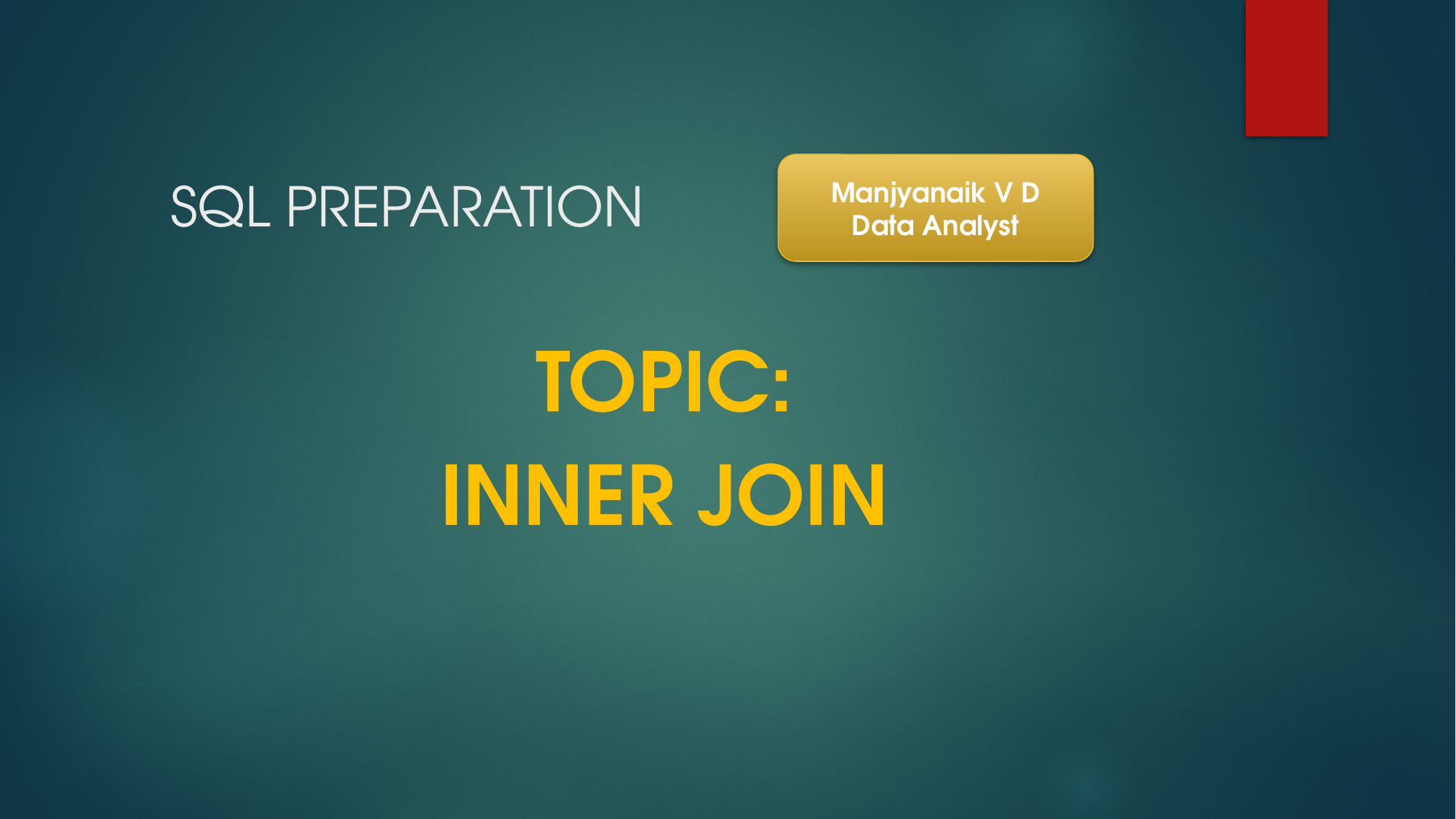

Manjyanaik V D
Data Analyst
# SQL PREPARATION
TOPIC:
INNER JOIN